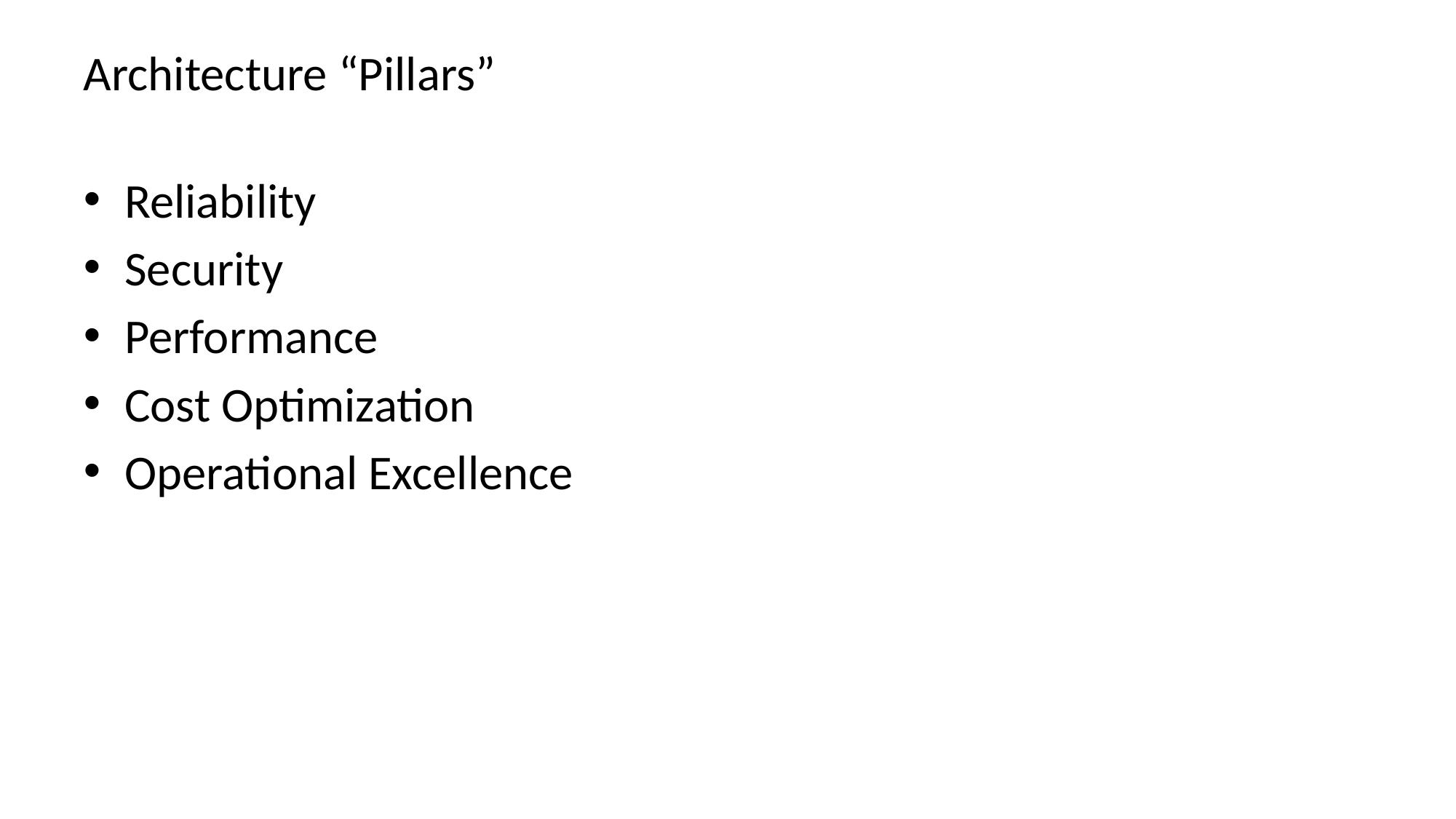

# Architecture “Pillars”
Reliability
Security
Performance
Cost Optimization
Operational Excellence